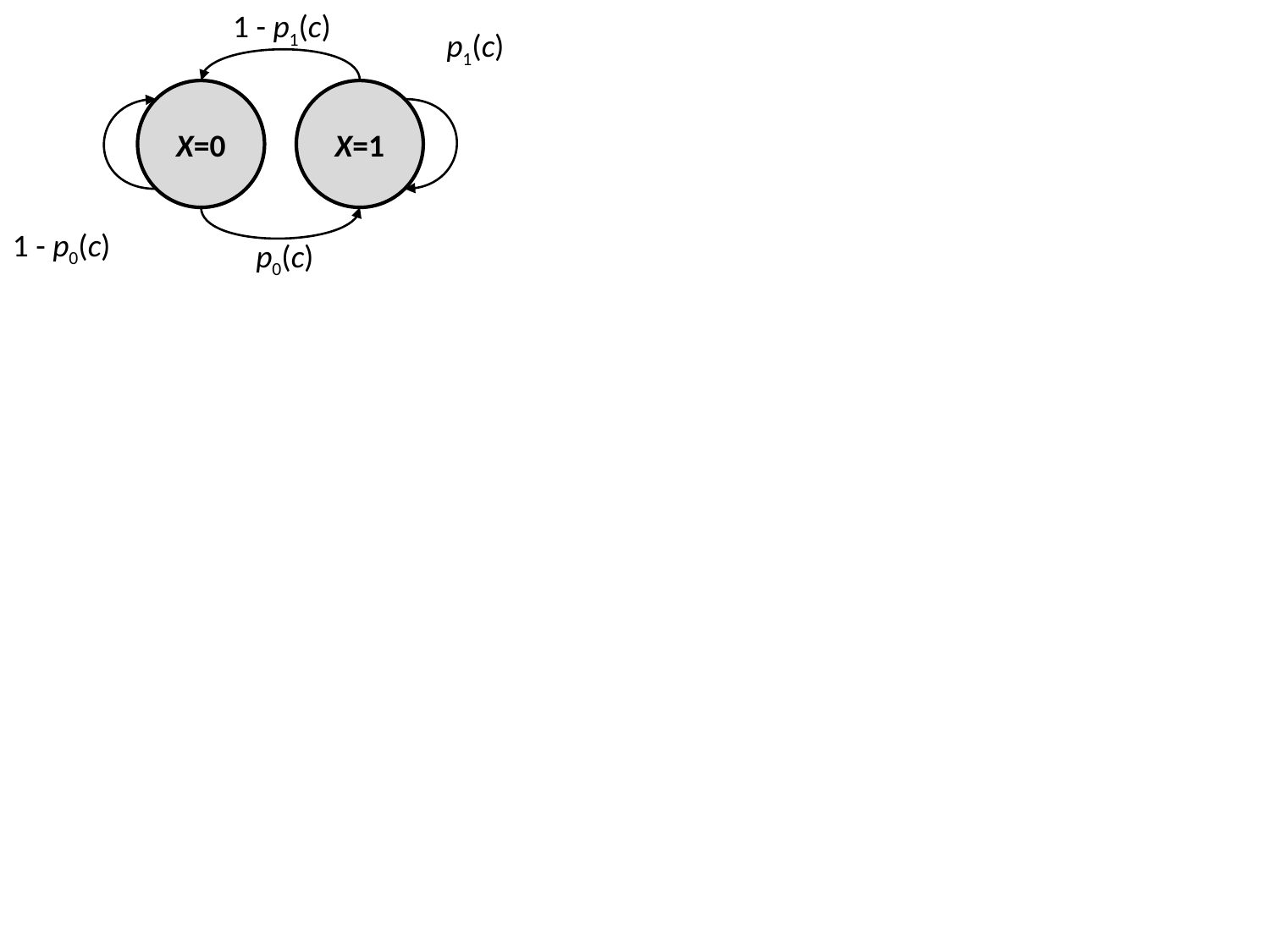

1 - p1(c)
p1(c)
X=0
X=1
1 - p0(c)
p0(c)